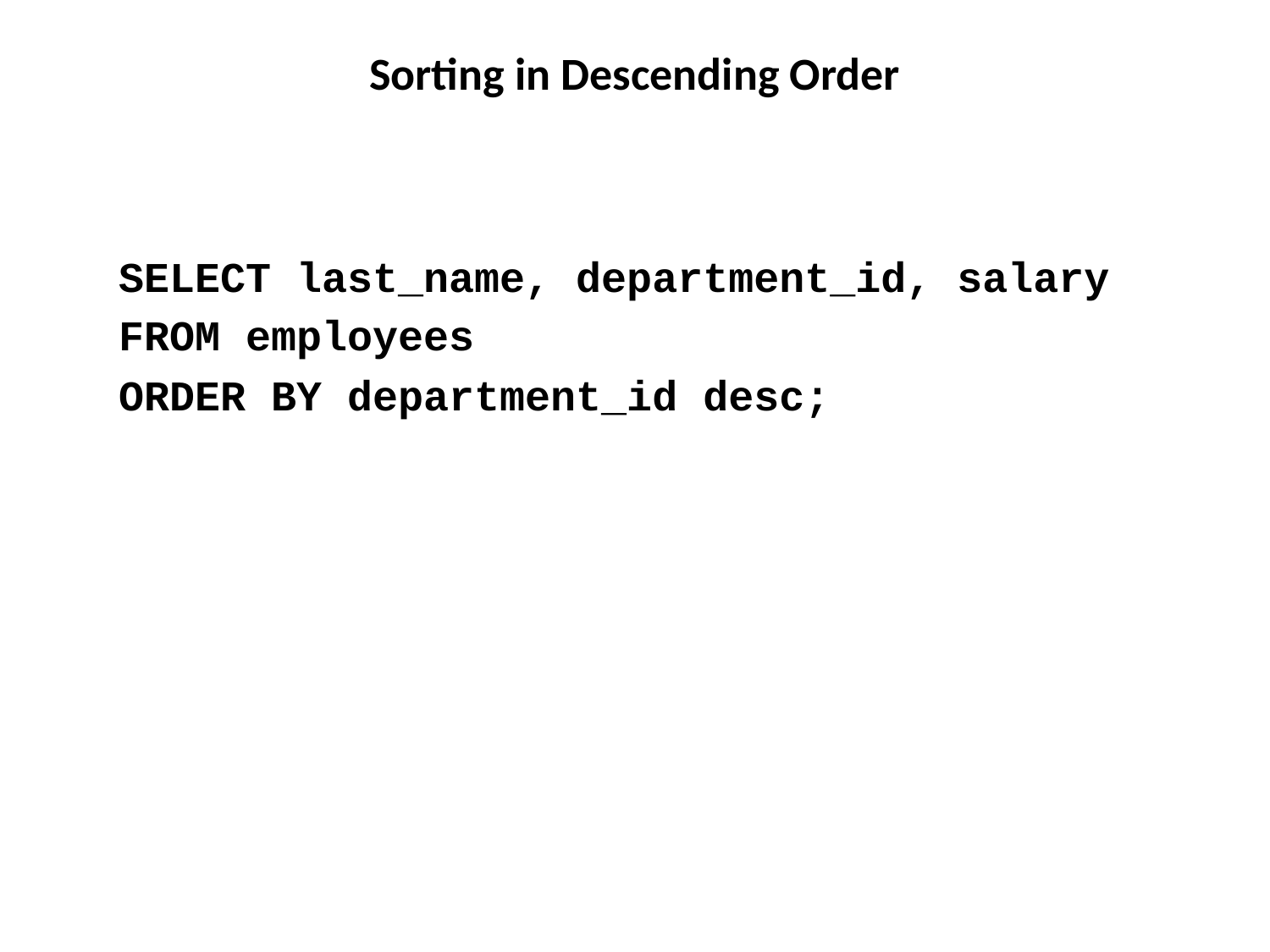

# Sorting in Descending Order
SELECT last_name, department_id, salary
FROM employees
ORDER BY department_id desc;